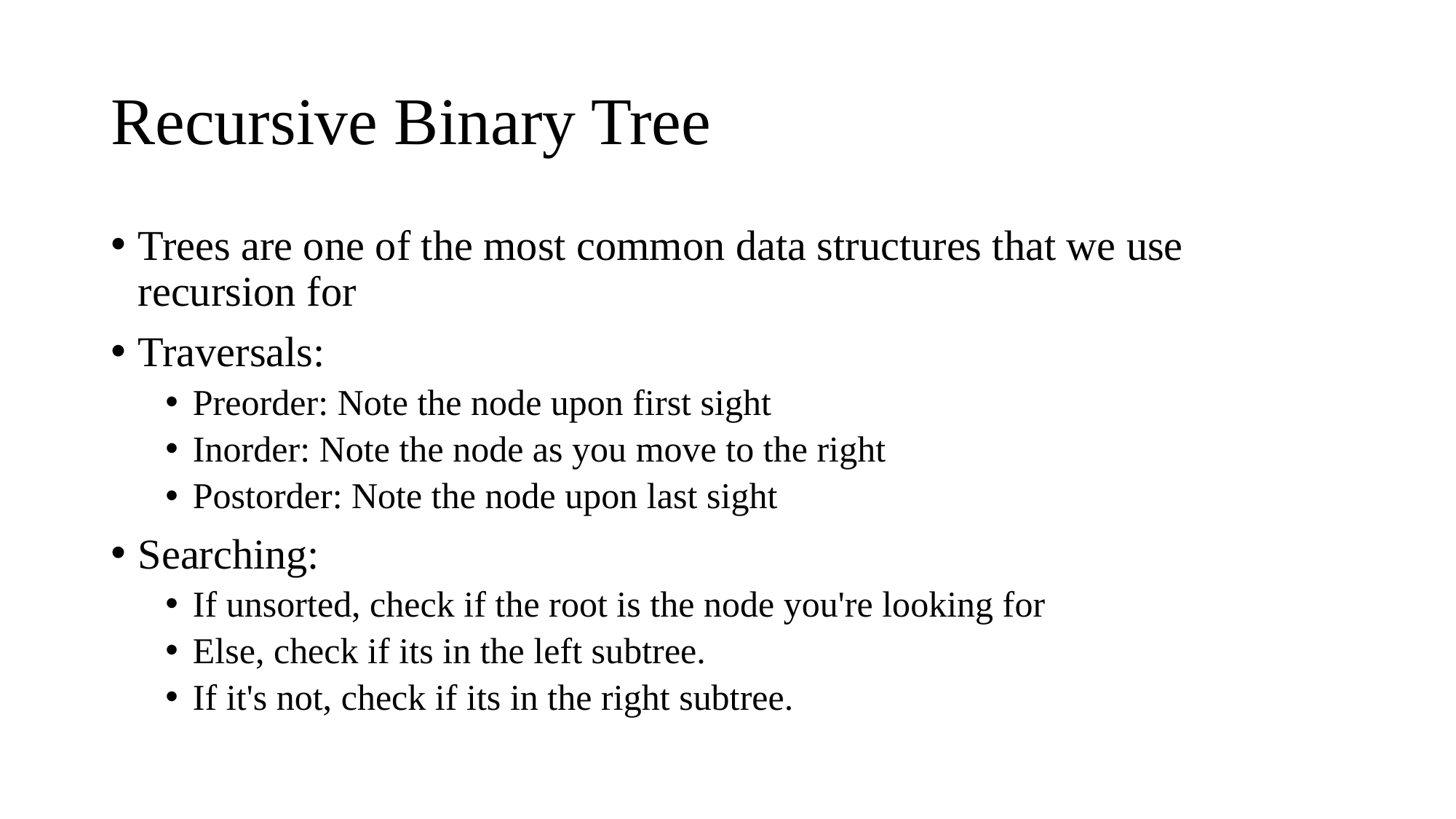

# Recursive Binary Tree
Trees are one of the most common data structures that we use recursion for
Traversals:
Preorder: Note the node upon first sight
Inorder: Note the node as you move to the right
Postorder: Note the node upon last sight
Searching:
If unsorted, check if the root is the node you're looking for
Else, check if its in the left subtree.
If it's not, check if its in the right subtree.